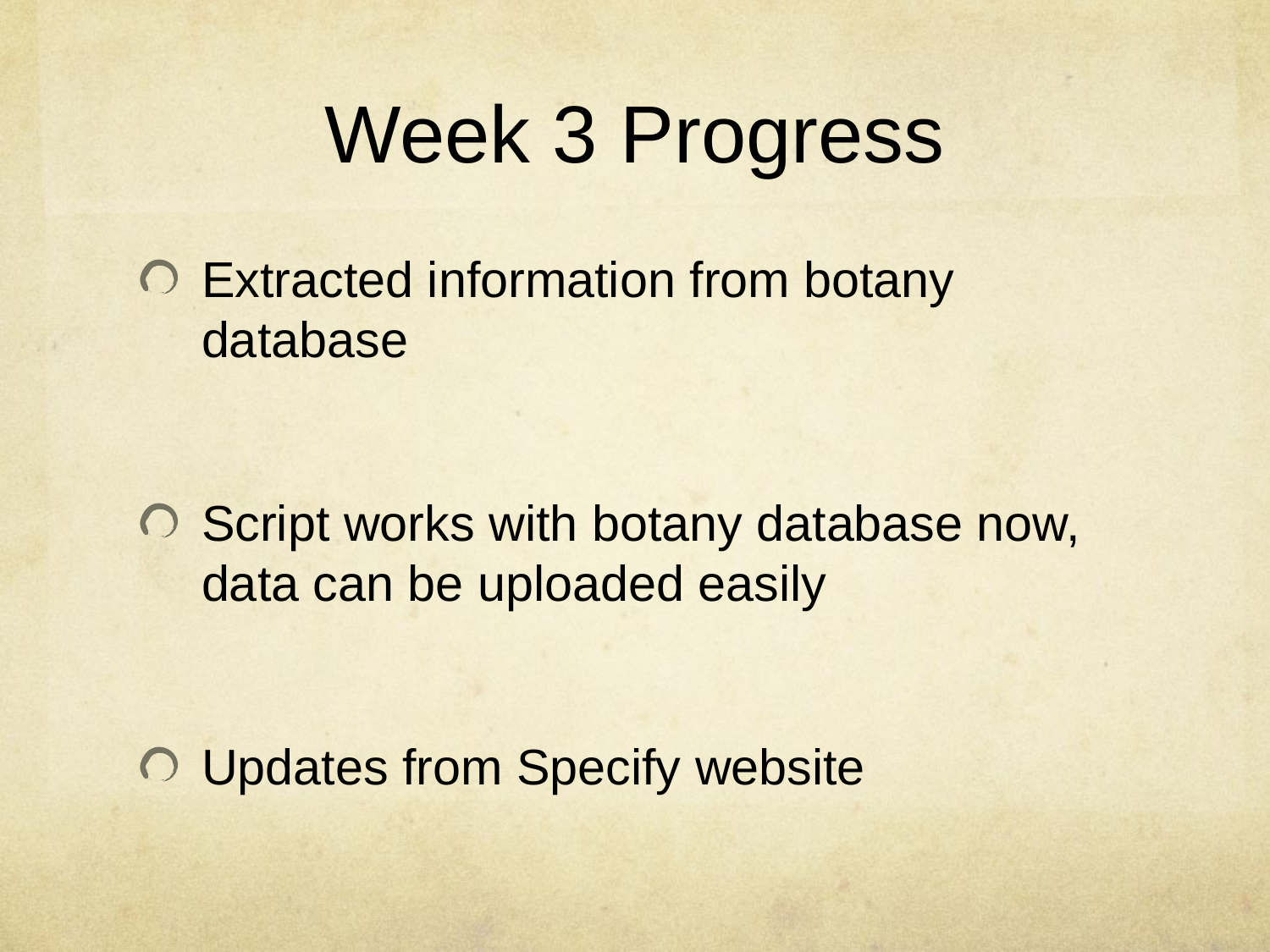

# Week 3 Progress
Extracted information from botany database

Script works with botany database now, data can be uploaded easily

Updates from Specify website